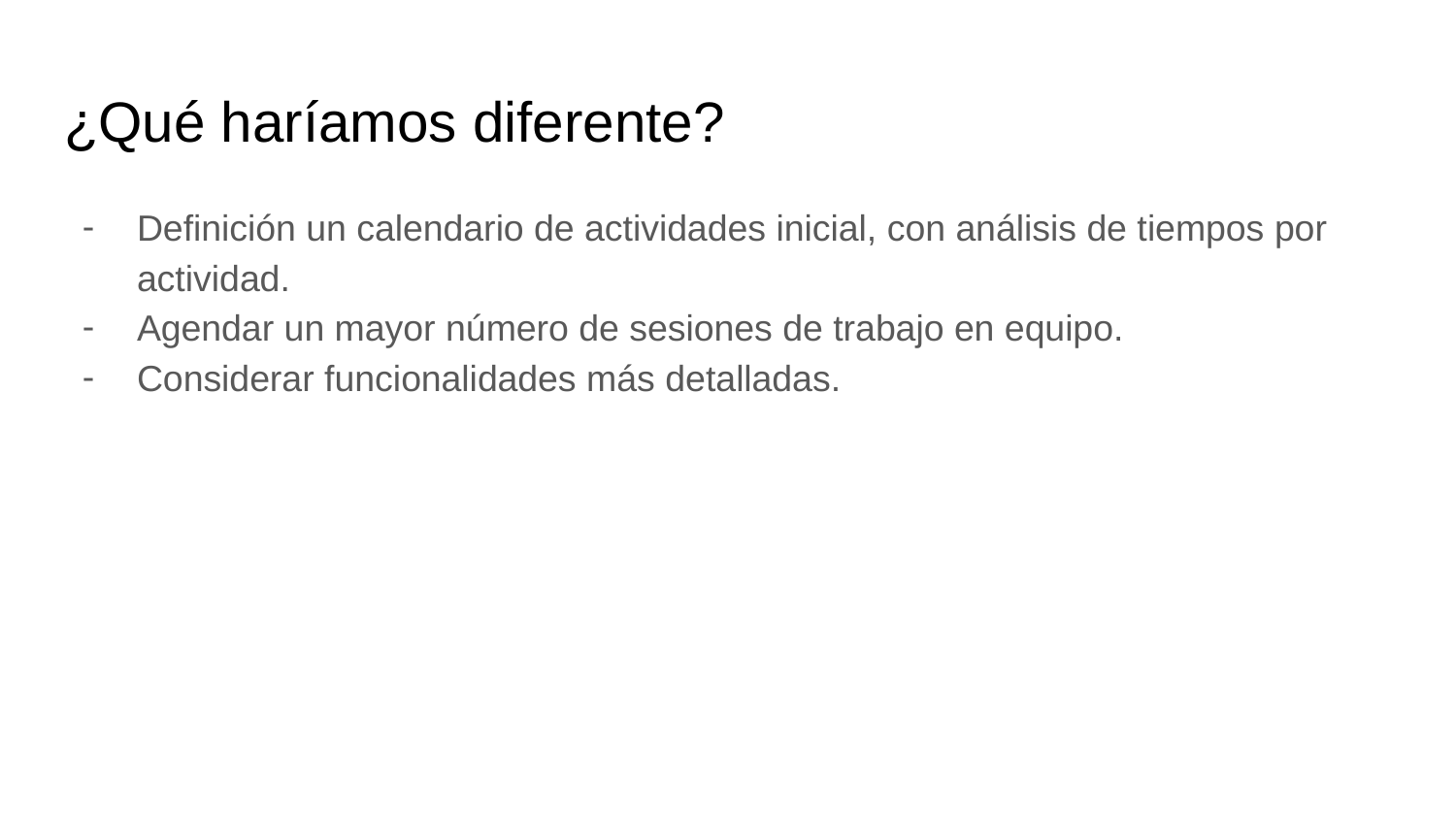

# ¿Qué haríamos diferente?
Definición un calendario de actividades inicial, con análisis de tiempos por actividad.
Agendar un mayor número de sesiones de trabajo en equipo.
Considerar funcionalidades más detalladas.